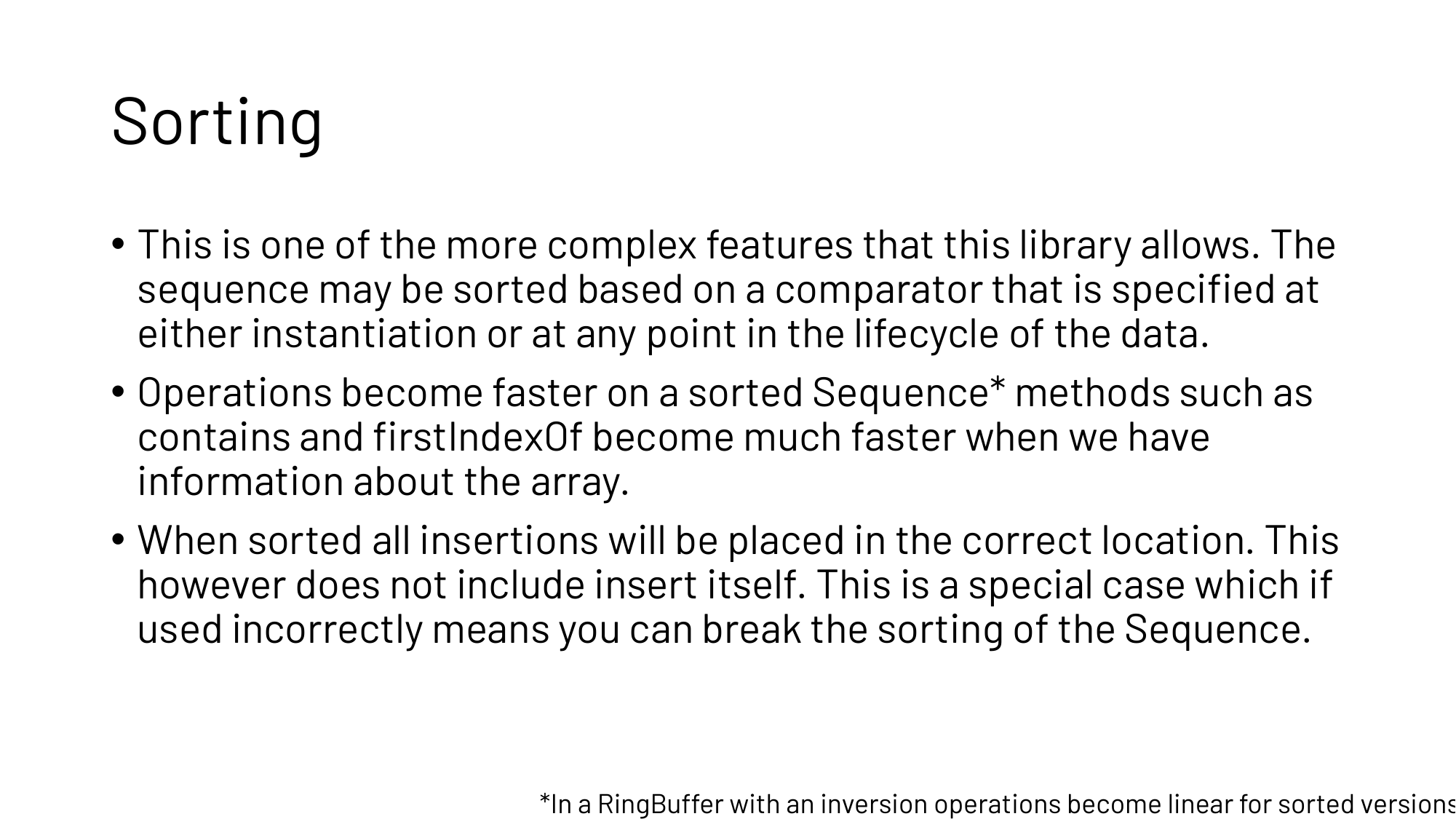

# Sorting
This is one of the more complex features that this library allows. The sequence may be sorted based on a comparator that is specified at either instantiation or at any point in the lifecycle of the data.
Operations become faster on a sorted Sequence* methods such as contains and firstIndexOf become much faster when we have information about the array.
When sorted all insertions will be placed in the correct location. This however does not include insert itself. This is a special case which if used incorrectly means you can break the sorting of the Sequence.
*In a RingBuffer with an inversion operations become linear for sorted versions